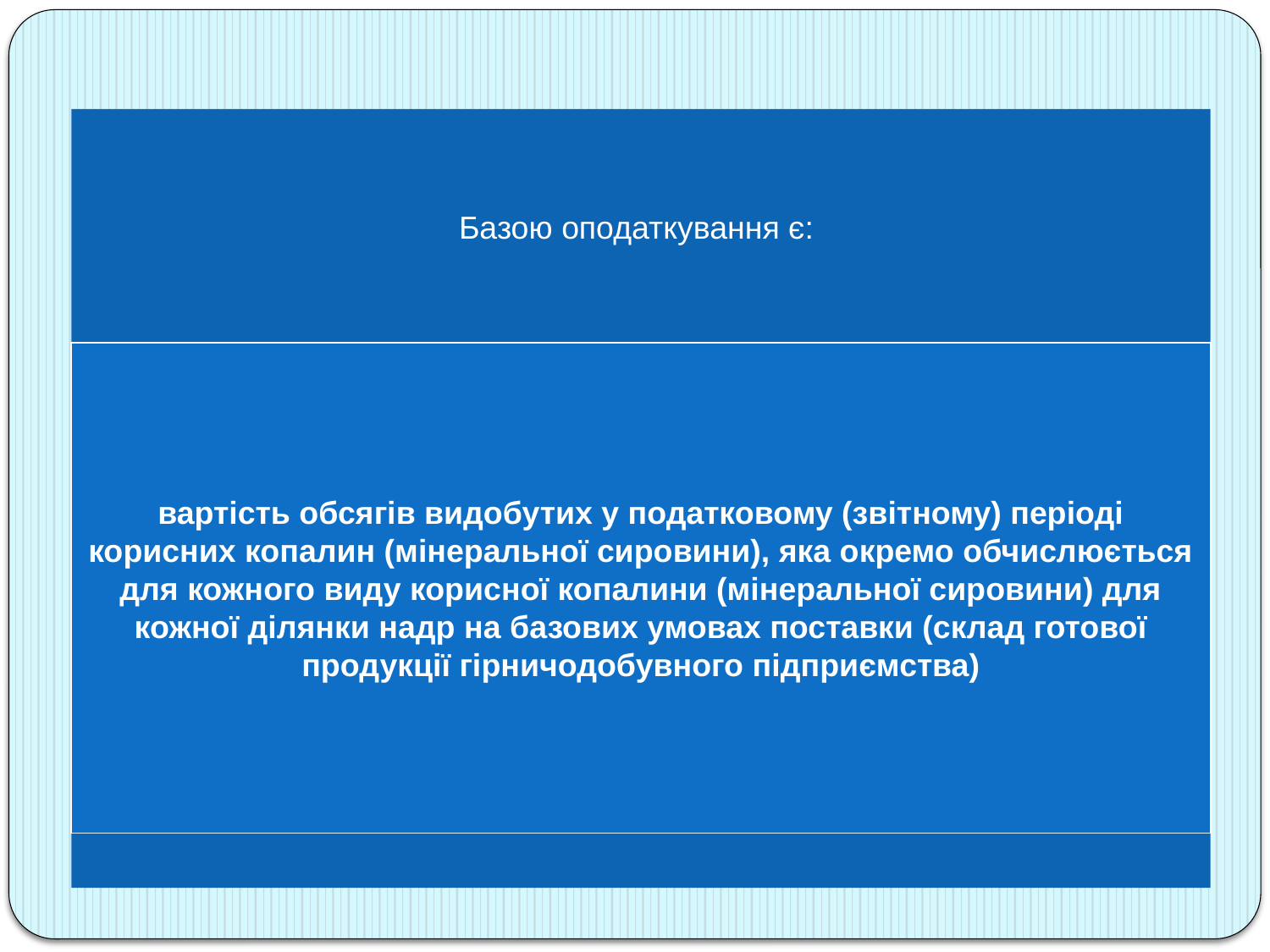

Базою оподаткування є:
вартість обсягів видобутих у податковому (звітному) періоді корисних копалин (мінеральної сировини), яка окремо обчислюється для кожного виду корисної копалини (мінеральної сировини) для кожної ділянки надр на базових умовах поставки (склад готової продукції гірничодобувного підприємства)